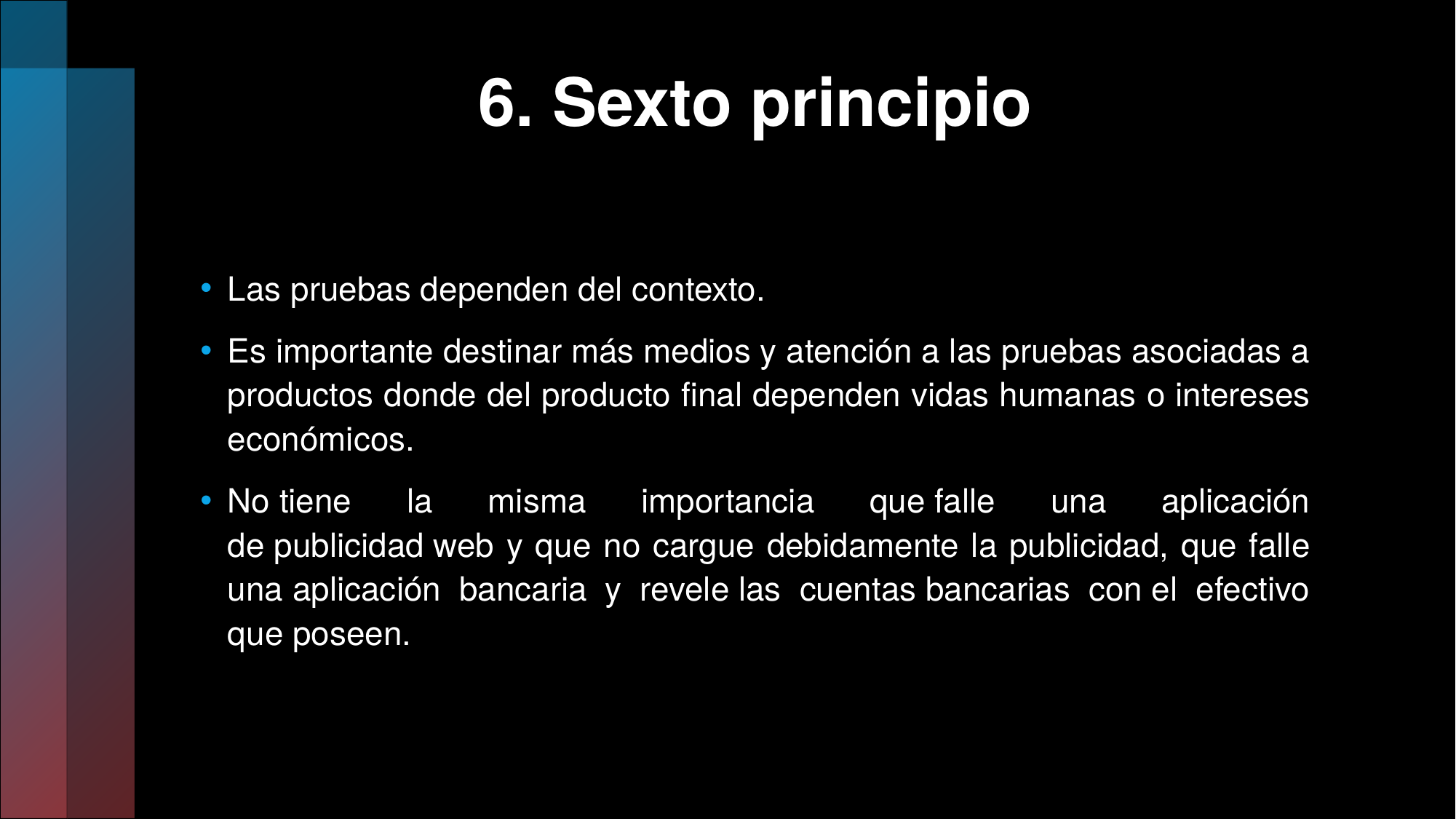

# 6. Sexto principio
Las pruebas dependen del contexto.
Es importante destinar más medios y atención a las pruebas asociadas a productos donde del producto final dependen vidas humanas o intereses económicos.
No tiene la misma importancia que falle una aplicación de publicidad web y que no cargue debidamente la publicidad, que falle una aplicación bancaria y revele las cuentas bancarias con el efectivo que poseen.